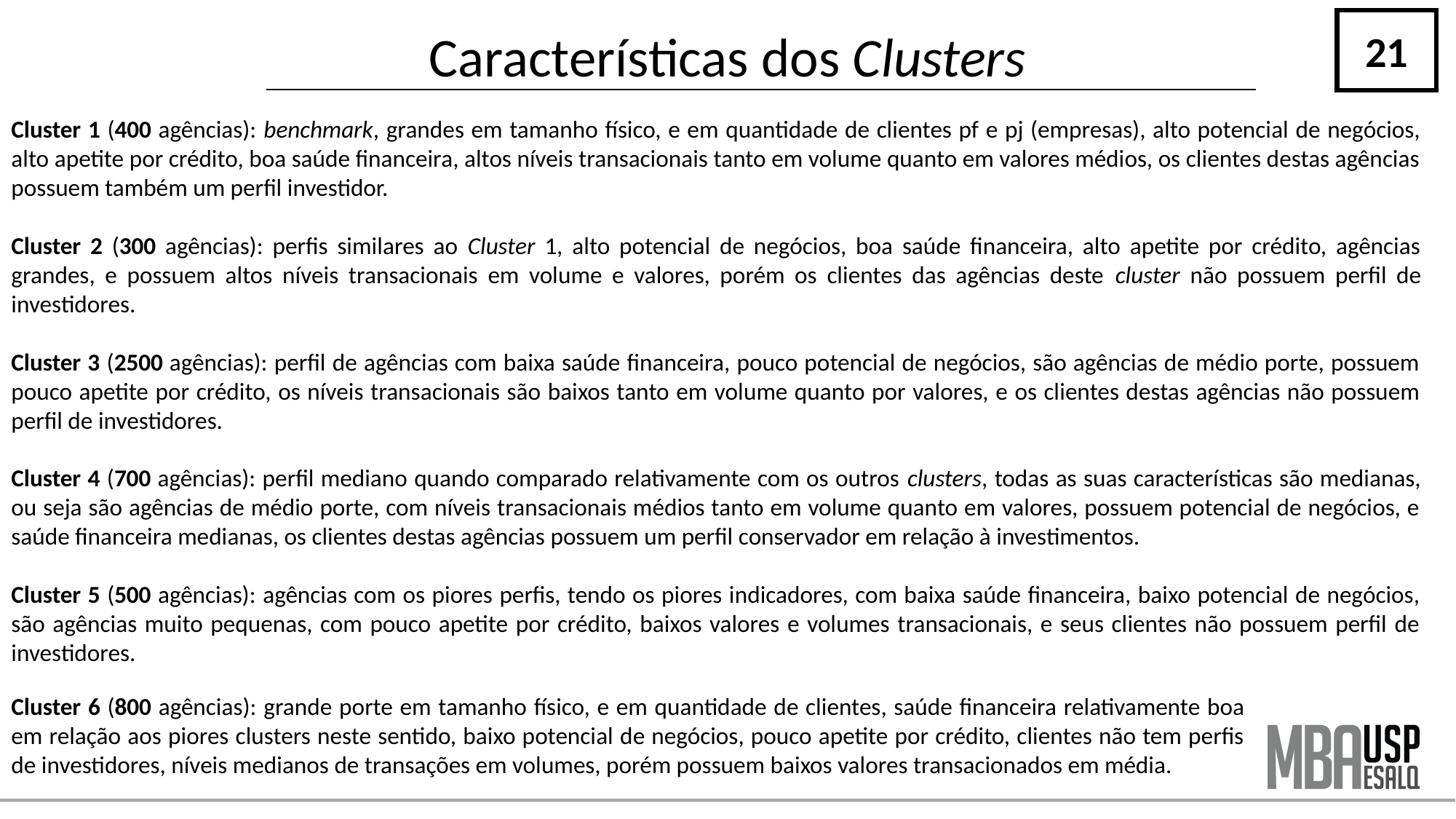

21
# Características dos Clusters
Cluster 1 (400 agências): benchmark, grandes em tamanho físico, e em quantidade de clientes pf e pj (empresas), alto potencial de negócios, alto apetite por crédito, boa saúde financeira, altos níveis transacionais tanto em volume quanto em valores médios, os clientes destas agências possuem também um perfil investidor.

Cluster 2 (300 agências): perfis similares ao Cluster 1, alto potencial de negócios, boa saúde financeira, alto apetite por crédito, agências grandes, e possuem altos níveis transacionais em volume e valores, porém os clientes das agências deste cluster não possuem perfil de investidores.

Cluster 3 (2500 agências): perfil de agências com baixa saúde financeira, pouco potencial de negócios, são agências de médio porte, possuem pouco apetite por crédito, os níveis transacionais são baixos tanto em volume quanto por valores, e os clientes destas agências não possuem perfil de investidores.

Cluster 4 (700 agências): perfil mediano quando comparado relativamente com os outros clusters, todas as suas características são medianas, ou seja são agências de médio porte, com níveis transacionais médios tanto em volume quanto em valores, possuem potencial de negócios, e saúde financeira medianas, os clientes destas agências possuem um perfil conservador em relação à investimentos.

Cluster 5 (500 agências): agências com os piores perfis, tendo os piores indicadores, com baixa saúde financeira, baixo potencial de negócios, são agências muito pequenas, com pouco apetite por crédito, baixos valores e volumes transacionais, e seus clientes não possuem perfil de investidores.
Cluster 6 (800 agências): grande porte em tamanho físico, e em quantidade de clientes, saúde financeira relativamente boa em relação aos piores clusters neste sentido, baixo potencial de negócios, pouco apetite por crédito, clientes não tem perfis de investidores, níveis medianos de transações em volumes, porém possuem baixos valores transacionados em média.